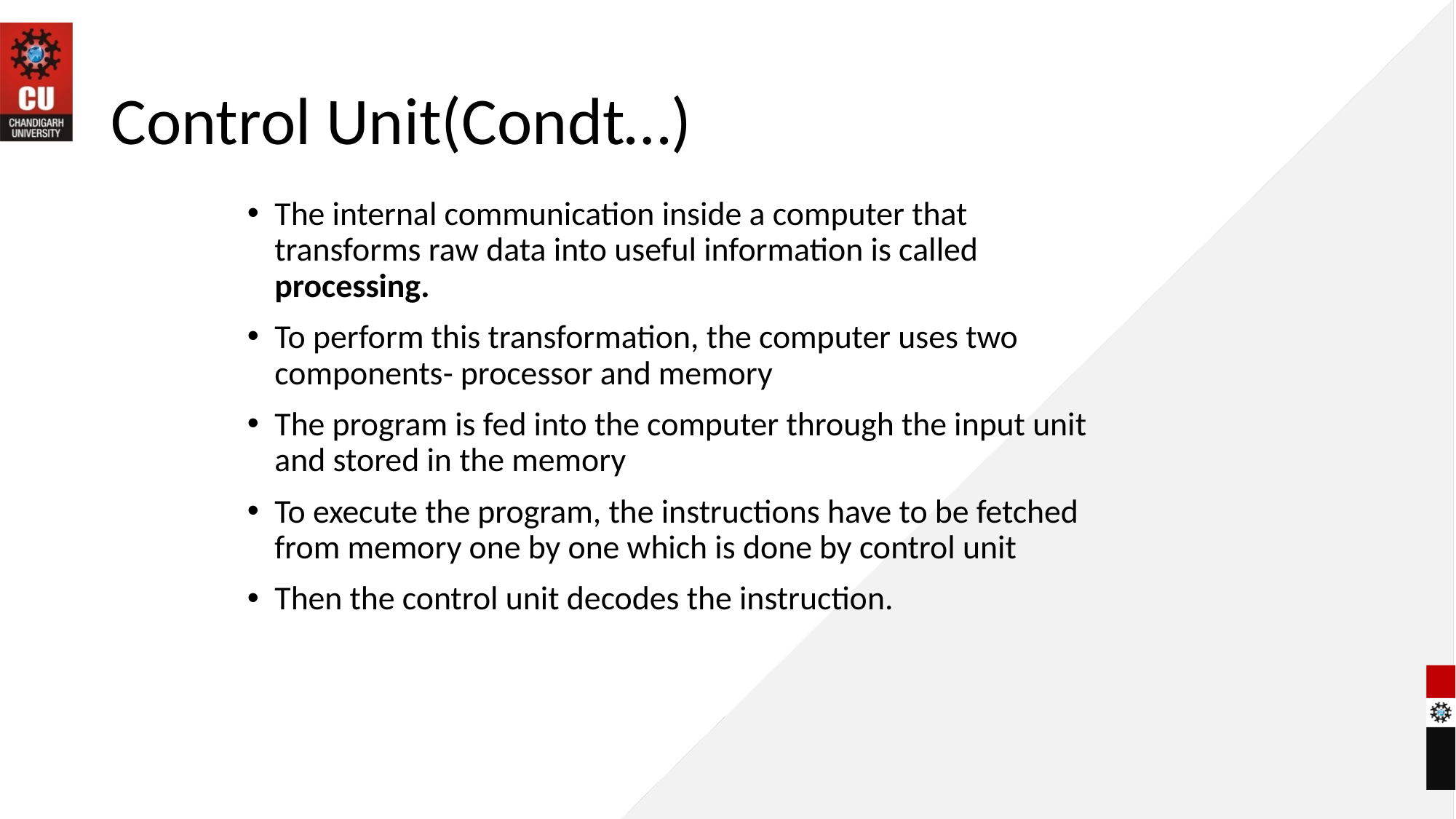

# Control Unit(Condt…)
The internal communication inside a computer that transforms raw data into useful information is called processing.
To perform this transformation, the computer uses two components- processor and memory
The program is fed into the computer through the input unit and stored in the memory
To execute the program, the instructions have to be fetched from memory one by one which is done by control unit
Then the control unit decodes the instruction.